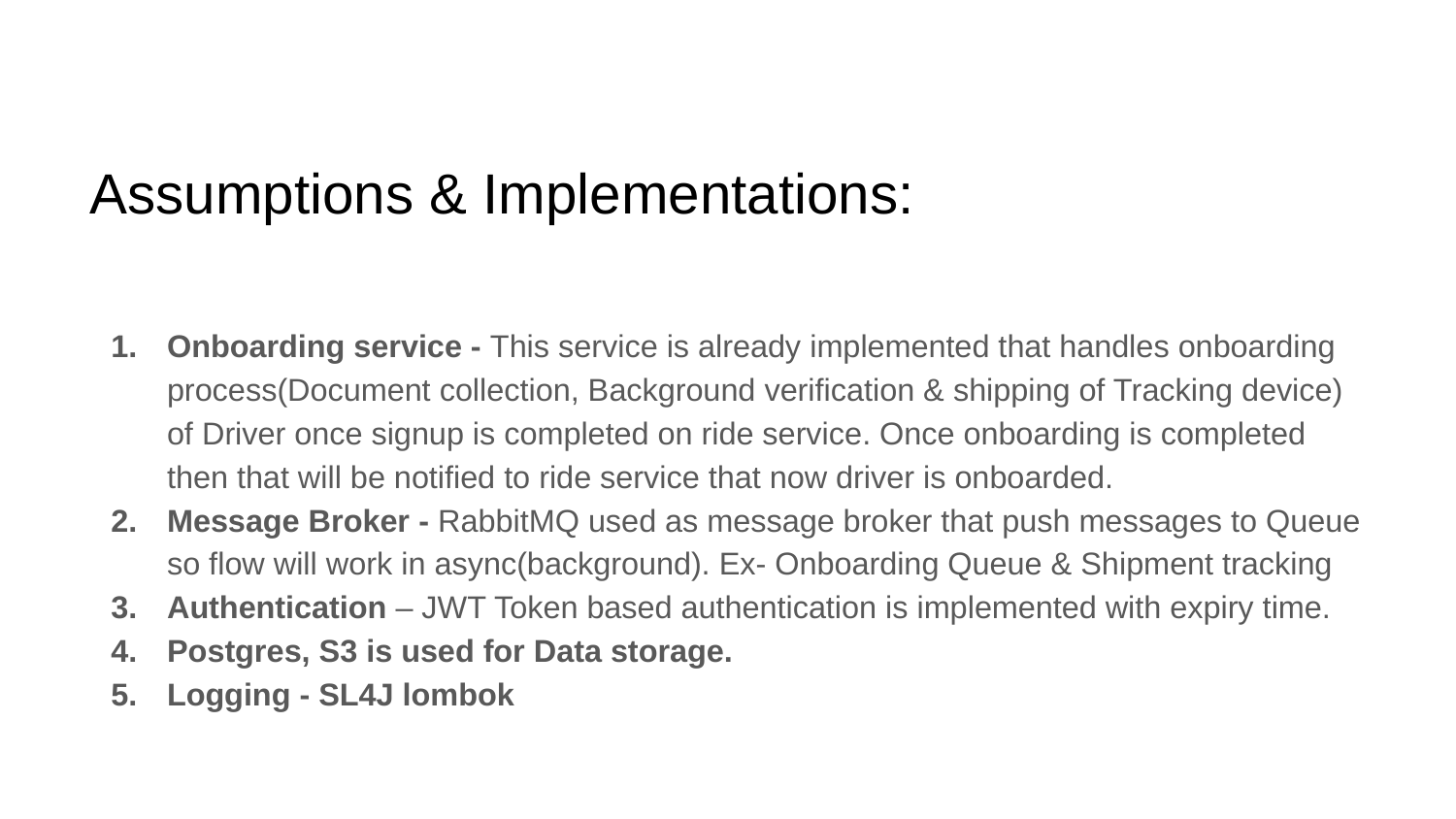

# Assumptions & Implementations:
Onboarding service - This service is already implemented that handles onboarding process(Document collection, Background verification & shipping of Tracking device) of Driver once signup is completed on ride service. Once onboarding is completed then that will be notified to ride service that now driver is onboarded.
Message Broker - RabbitMQ used as message broker that push messages to Queue so flow will work in async(background). Ex- Onboarding Queue & Shipment tracking
Authentication – JWT Token based authentication is implemented with expiry time.
Postgres, S3 is used for Data storage.
Logging - SL4J lombok